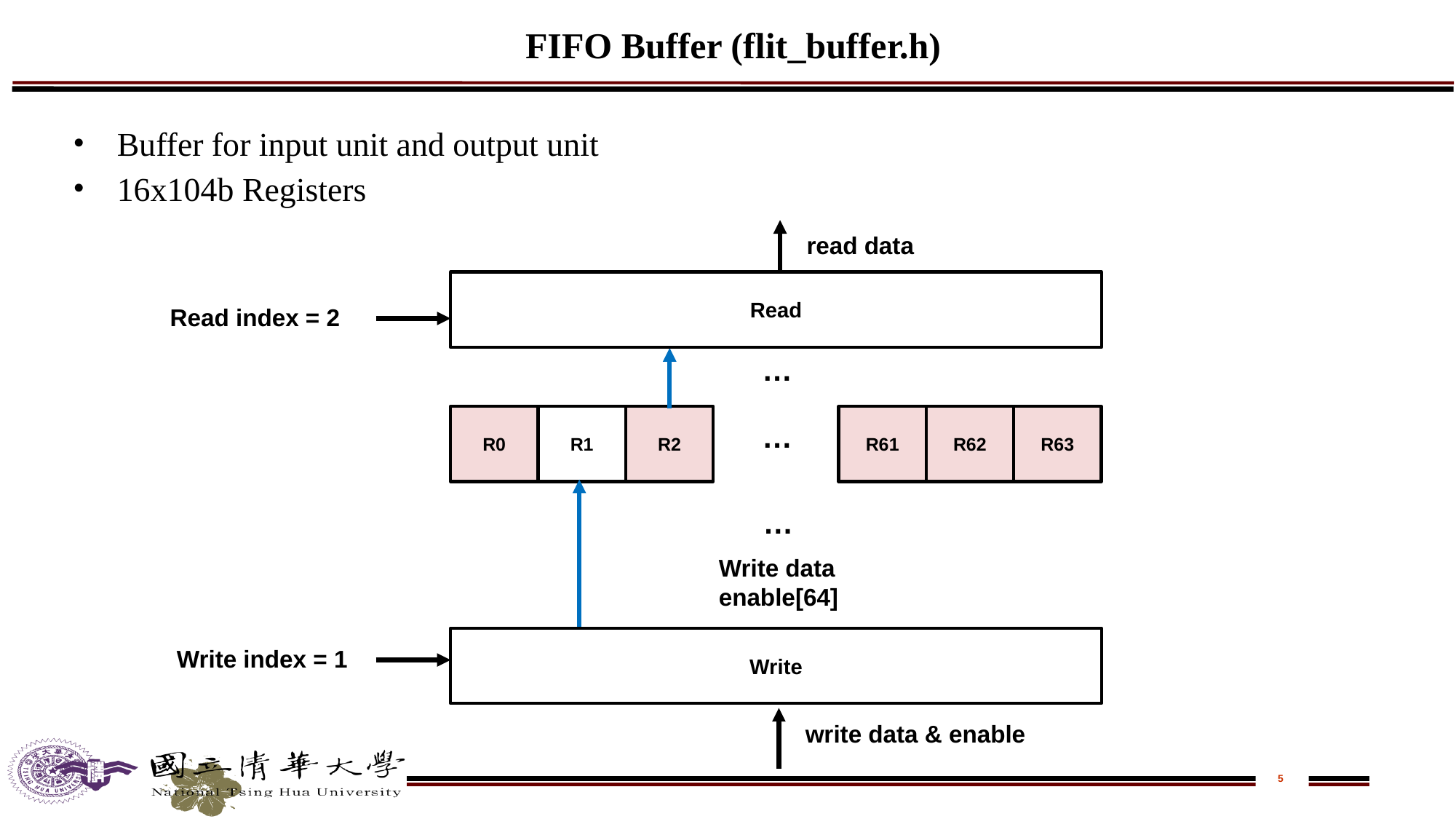

# FIFO Buffer (flit_buffer.h)
Buffer for input unit and output unit
16x104b Registers
read data
Read
Read index = 2
…
R0
R1
R2
R61
R62
R63
…
…
Write data
enable[64]
Write
Write index = 1
write data & enable